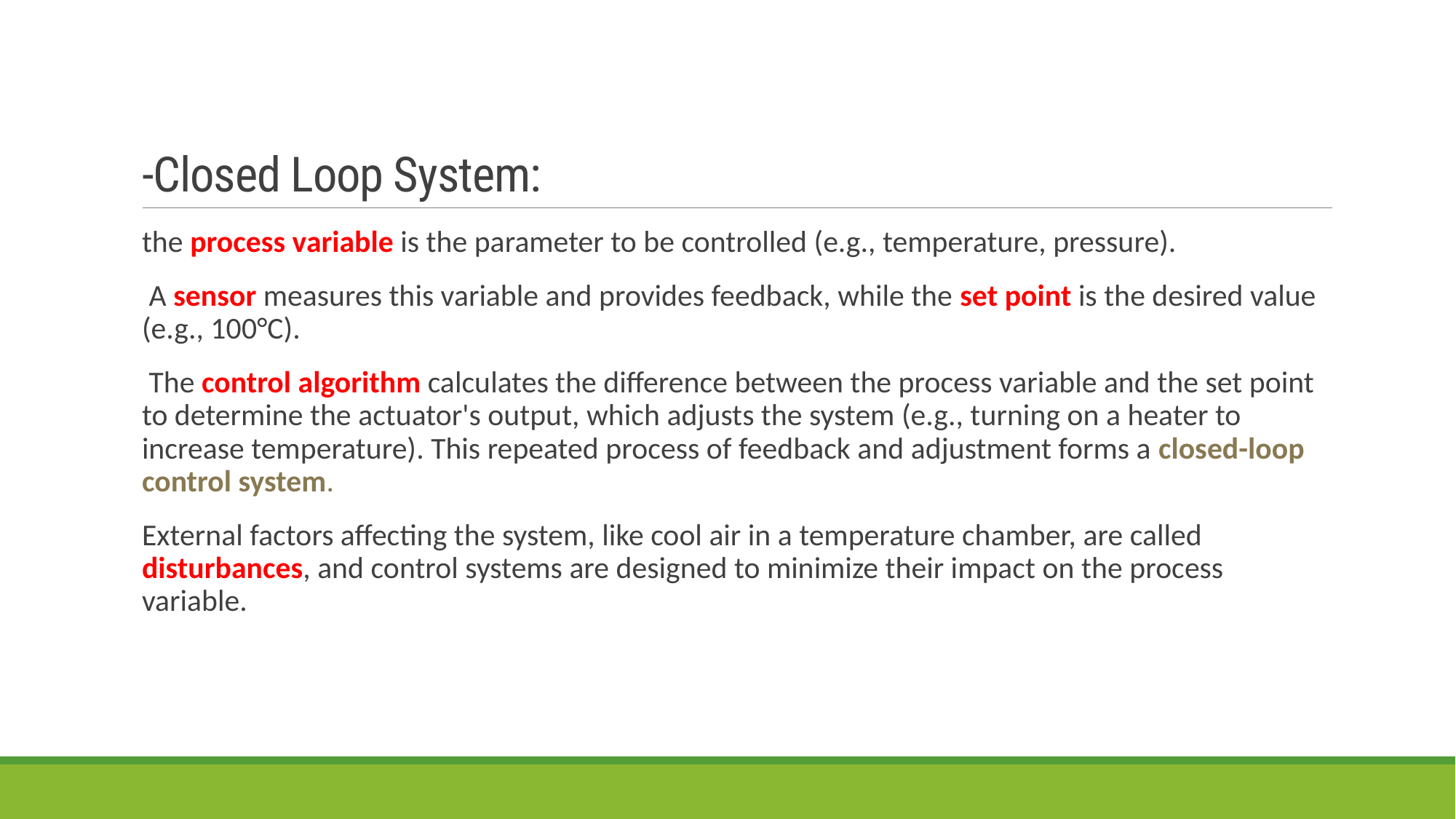

# -Closed Loop System:
the process variable is the parameter to be controlled (e.g., temperature, pressure).
 A sensor measures this variable and provides feedback, while the set point is the desired value (e.g., 100°C).
 The control algorithm calculates the difference between the process variable and the set point to determine the actuator's output, which adjusts the system (e.g., turning on a heater to increase temperature). This repeated process of feedback and adjustment forms a closed-loop control system.
External factors affecting the system, like cool air in a temperature chamber, are called disturbances, and control systems are designed to minimize their impact on the process variable.